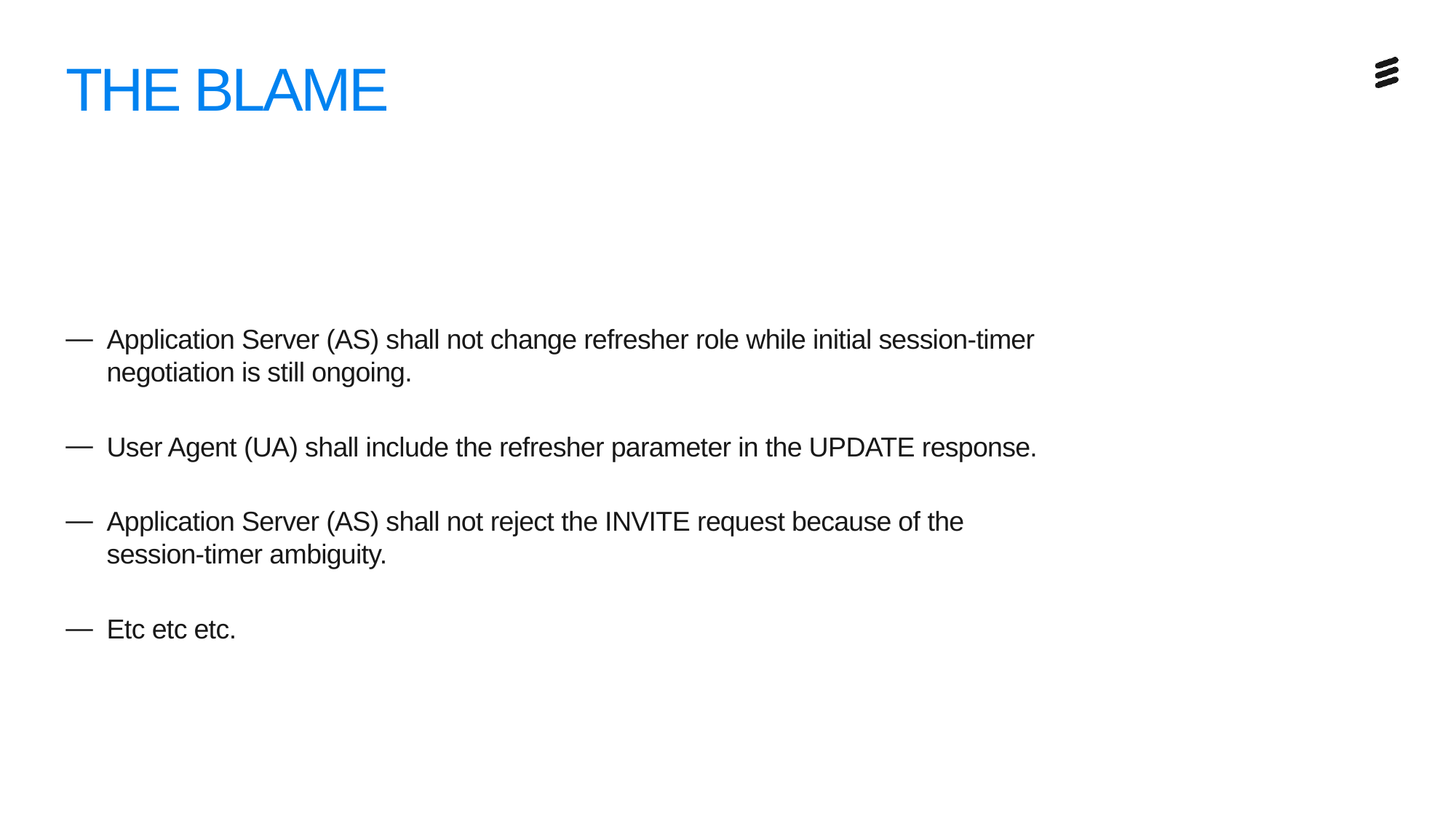

# THE BLAME

Application Server (AS) shall not change refresher role while initial session-timer negotiation is still ongoing.

User Agent (UA) shall include the refresher parameter in the UPDATE response.

Application Server (AS) shall not reject the INVITE request because of the session-timer ambiguity.

Etc etc etc.